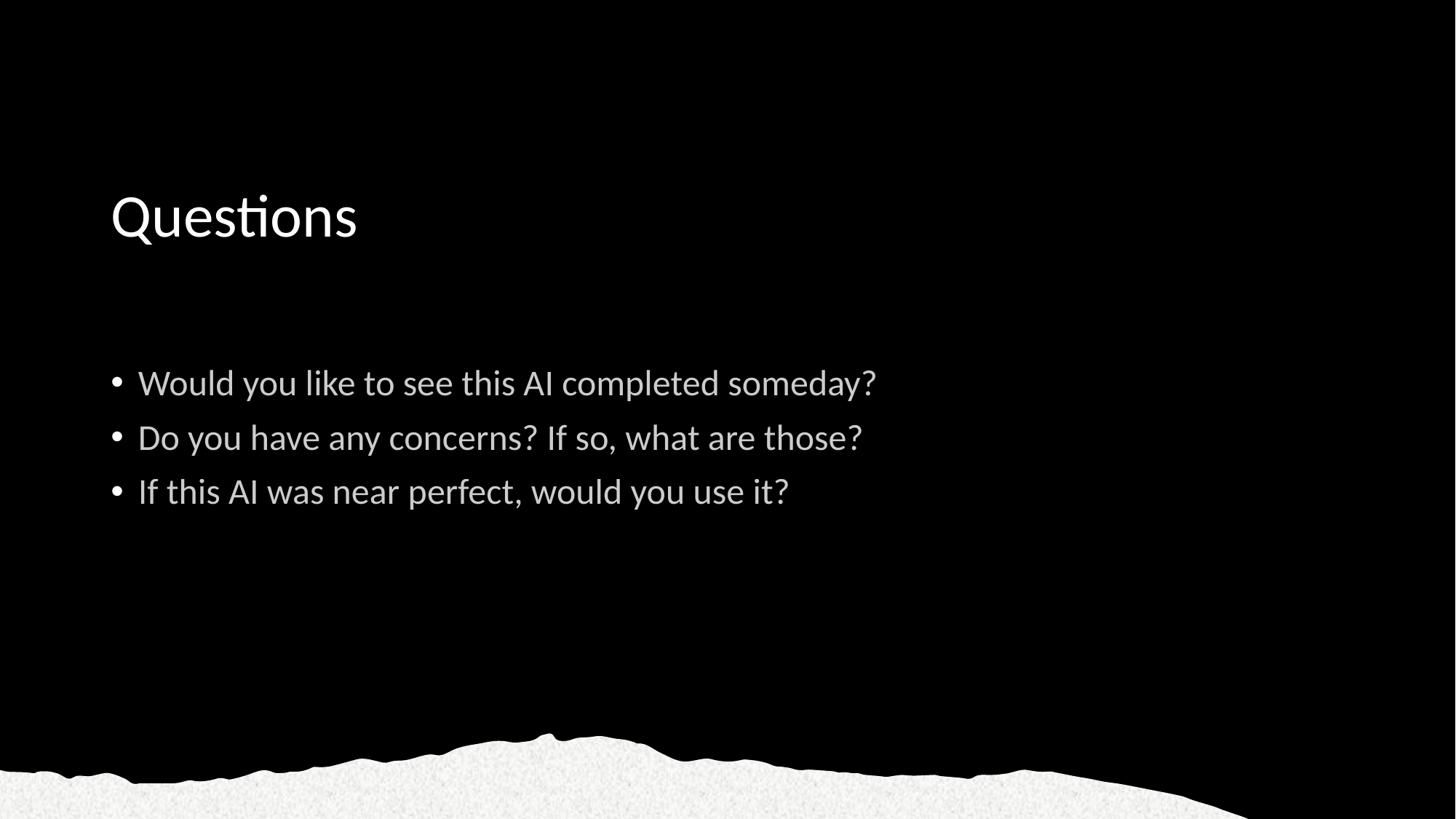

# Questions
Would you like to see this AI completed someday?
Do you have any concerns? If so, what are those?
If this AI was near perfect, would you use it?